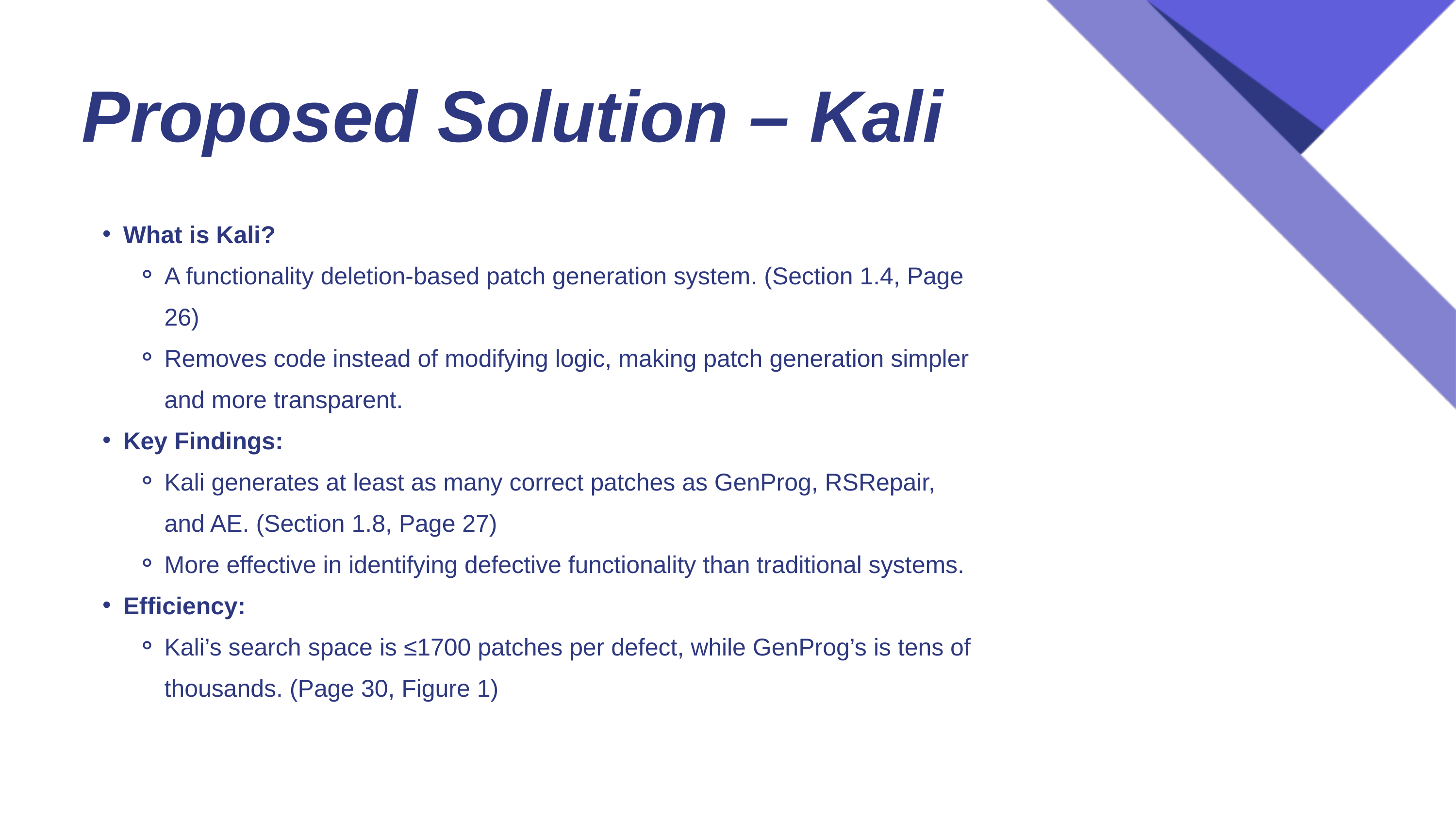

Proposed Solution – Kali
What is Kali?
A functionality deletion-based patch generation system. (Section 1.4, Page 26)
Removes code instead of modifying logic, making patch generation simpler and more transparent.
Key Findings:
Kali generates at least as many correct patches as GenProg, RSRepair, and AE. (Section 1.8, Page 27)
More effective in identifying defective functionality than traditional systems.
Efficiency:
Kali’s search space is ≤1700 patches per defect, while GenProg’s is tens of thousands. (Page 30, Figure 1)